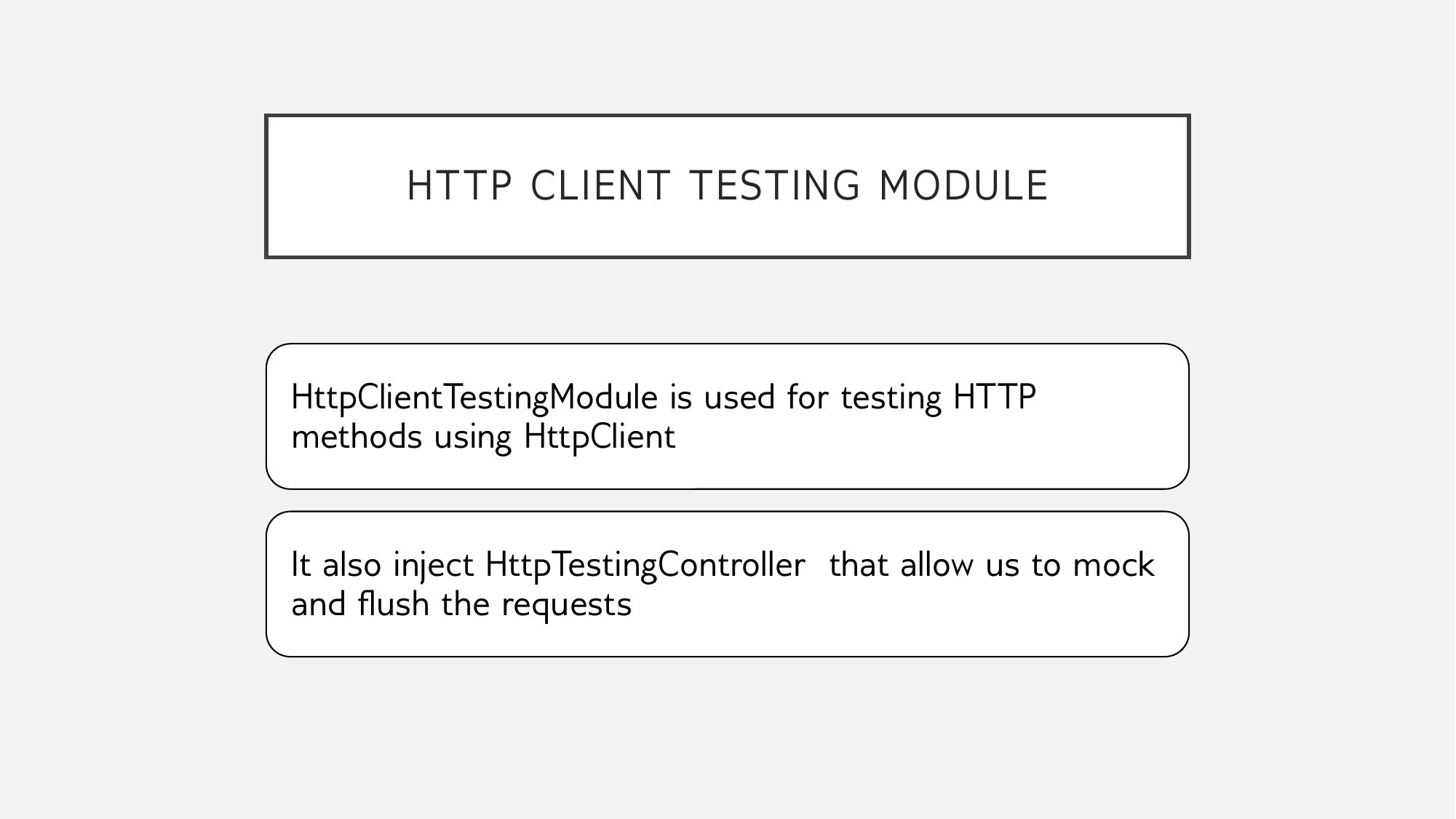

# Http client testing module
HttpClientTestingModule is used for testing HTTP methods using HttpClient
It also inject HttpTestingController  that allow us to mock and flush the requests